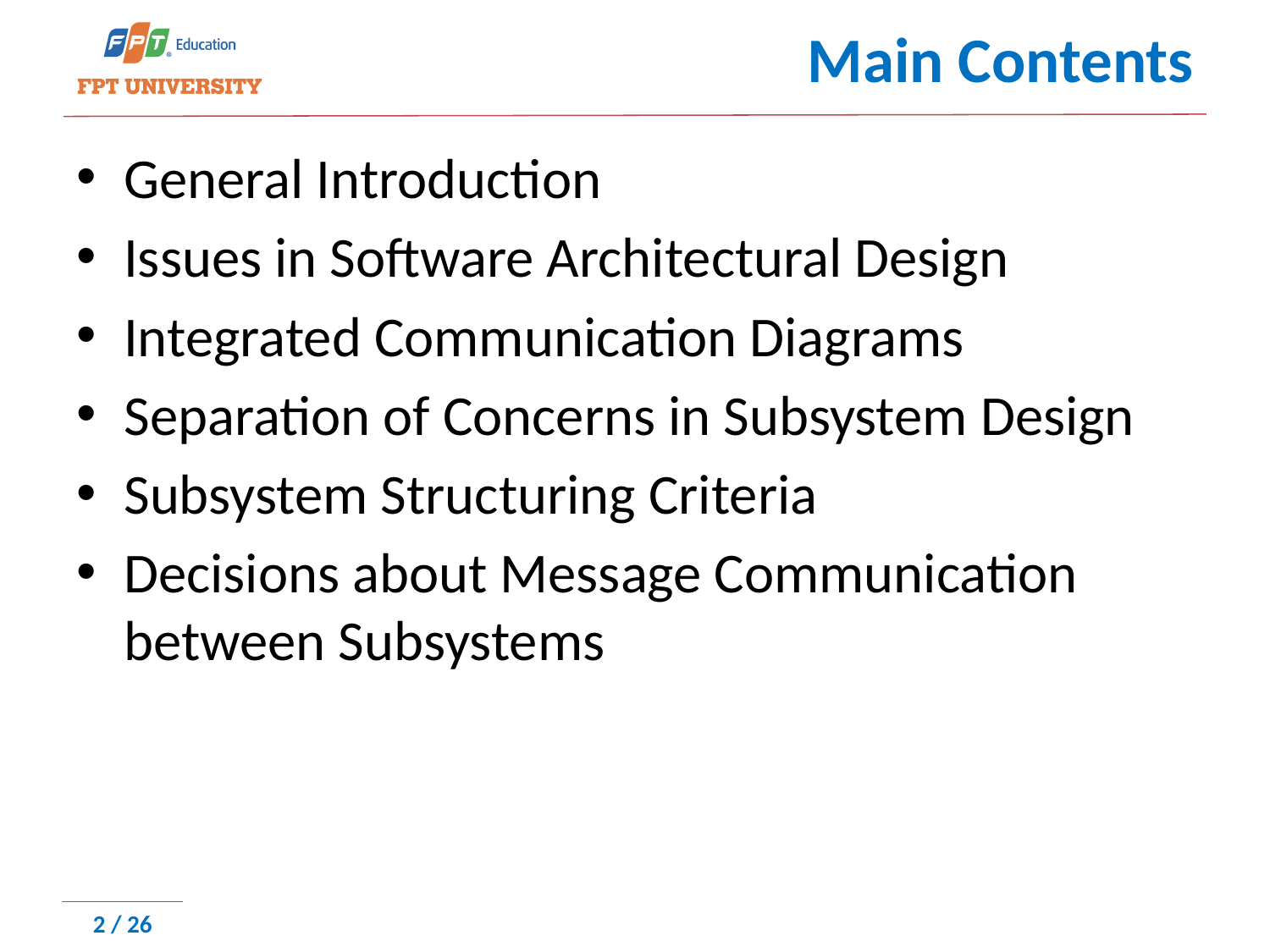

# Main Contents
General Introduction
Issues in Software Architectural Design
Integrated Communication Diagrams
Separation of Concerns in Subsystem Design
Subsystem Structuring Criteria
Decisions about Message Communication between Subsystems